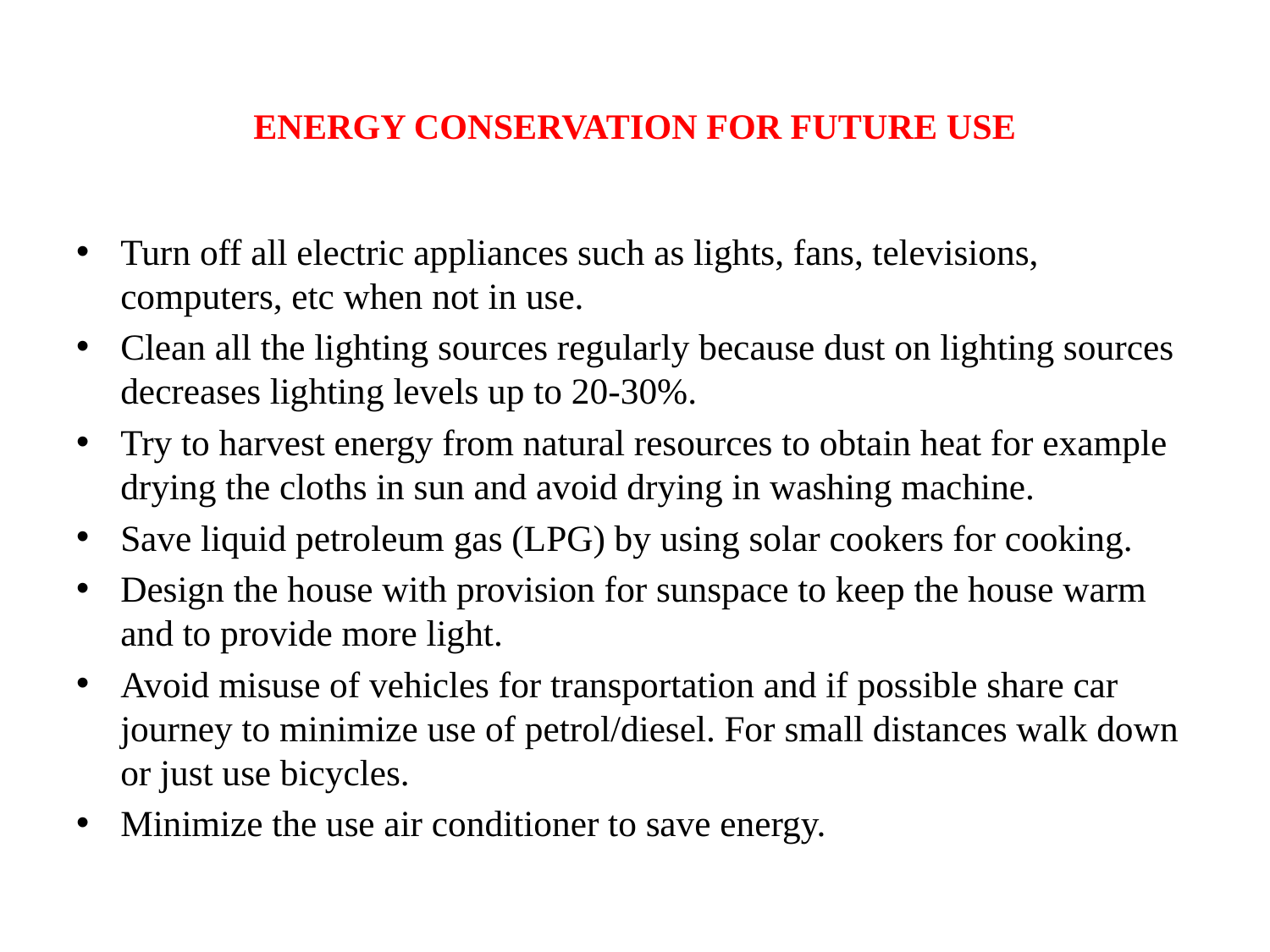

# ENERGY CONSERVATION FOR FUTURE USE
Turn off all electric appliances such as lights, fans, televisions, computers, etc when not in use.
Clean all the lighting sources regularly because dust on lighting sources decreases lighting levels up to 20-30%.
Try to harvest energy from natural resources to obtain heat for example drying the cloths in sun and avoid drying in washing machine.
Save liquid petroleum gas (LPG) by using solar cookers for cooking.
Design the house with provision for sunspace to keep the house warm and to provide more light.
Avoid misuse of vehicles for transportation and if possible share car journey to minimize use of petrol/diesel. For small distances walk down or just use bicycles.
Minimize the use air conditioner to save energy.